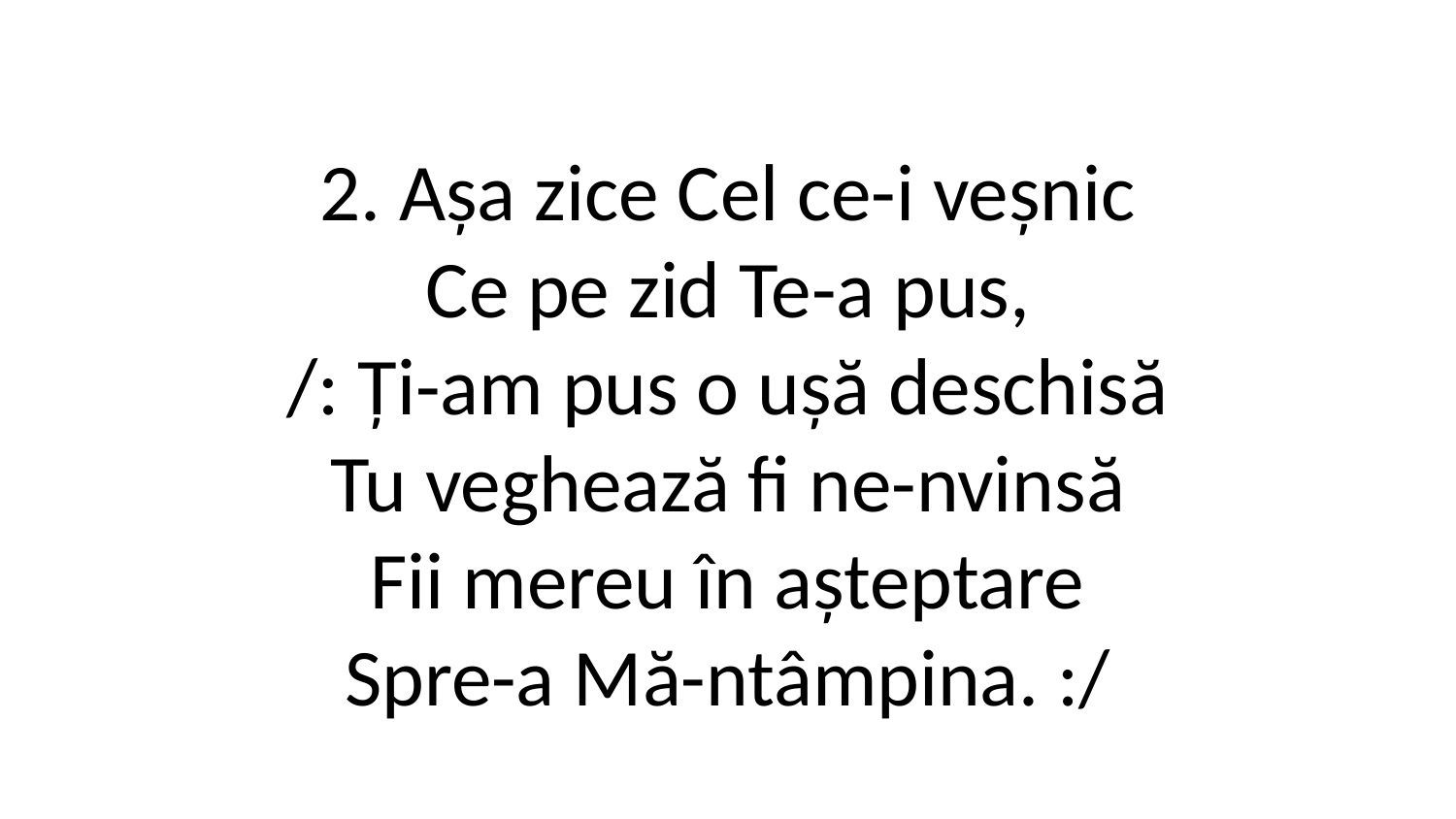

2. Așa zice Cel ce-i veșnic
Ce pe zid Te-a pus,
/: Ți-am pus o ușă deschisă
Tu veghează fi ne-nvinsă
Fii mereu în așteptare
Spre-a Mă-ntâmpina. :/